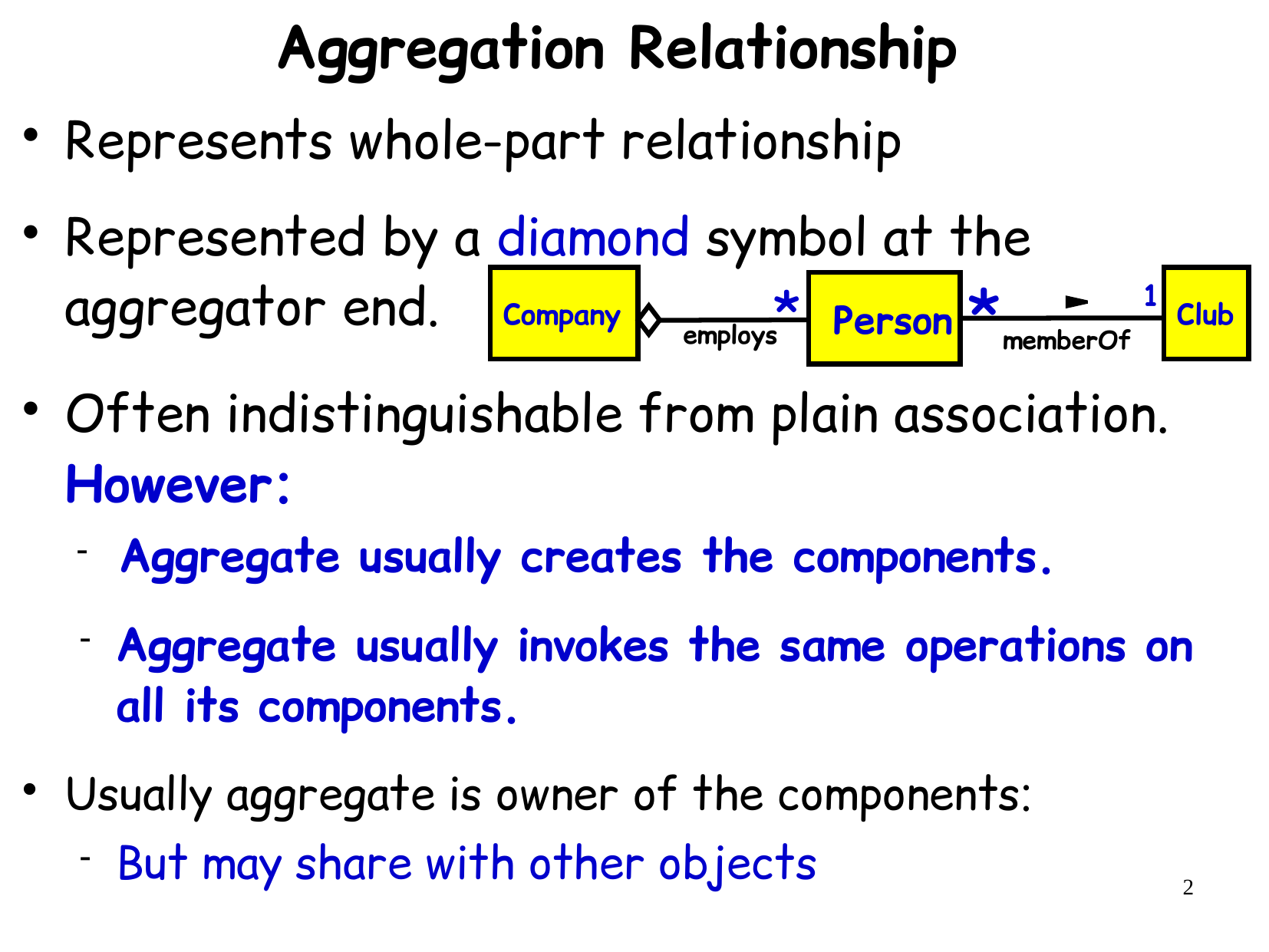

# Aggregation Relationship
Represents whole-part relationship
Represented by a diamond symbol at the aggregator end.
Often indistinguishable from plain association. However:
Aggregate usually creates the components.
Aggregate usually invokes the same operations on all its components.
Usually aggregate is owner of the components:
But may share with other objects

*

*

1
Company
Club
 Person

employs
memberOf